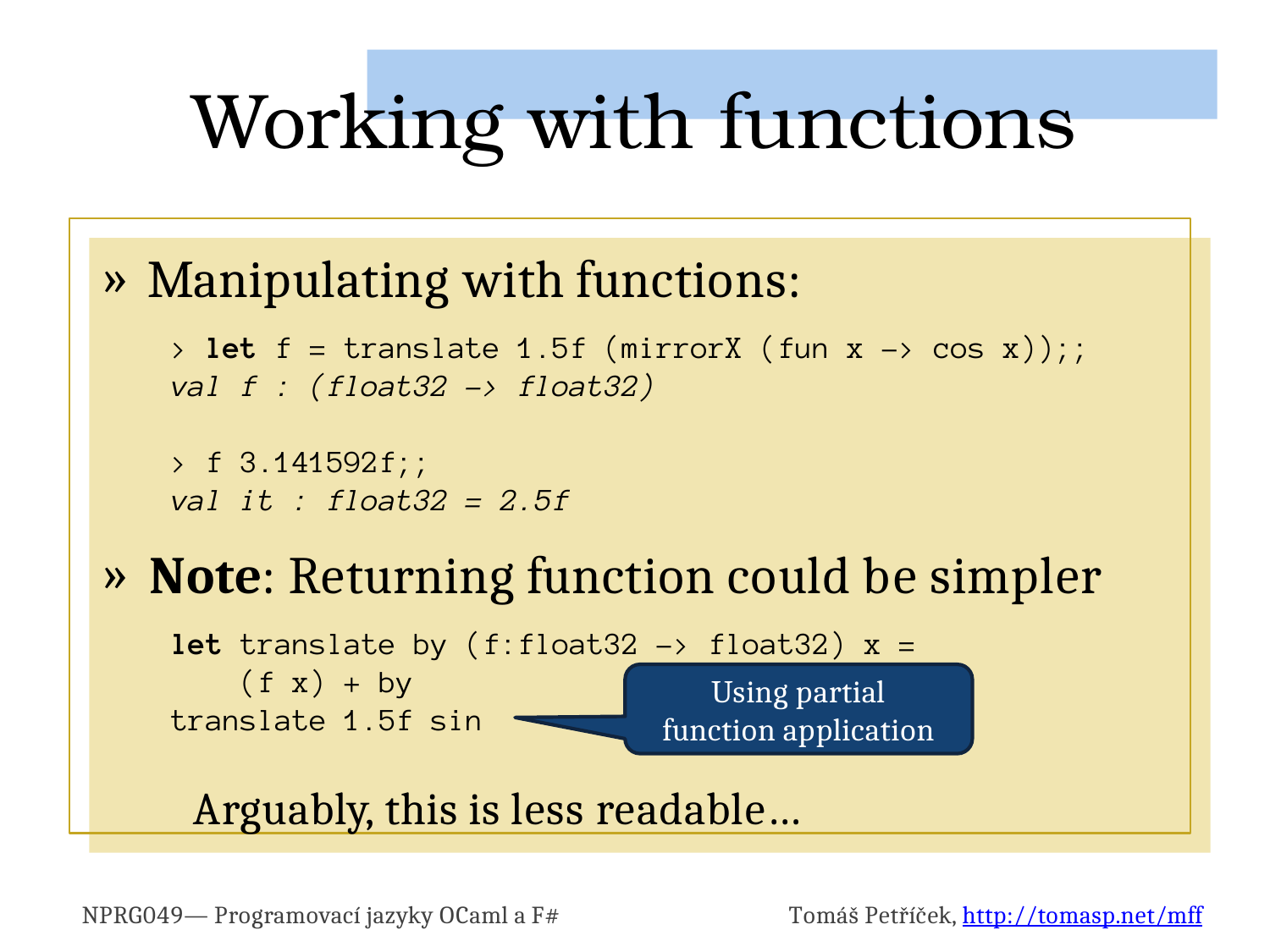

# Working with functions
Manipulating with functions:

Note: Returning function could be simpler

Arguably, this is less readable…

> let f = translate 1.5f (mirrorX (fun x -> cos x));;
val f : (float32 -> float32)

> f 3.141592f;;
val it : float32 = 2.5f
let translate by (f:float32 -> float32) x =
    (f x) + by
translate 1.5f sin
Using partial
function application